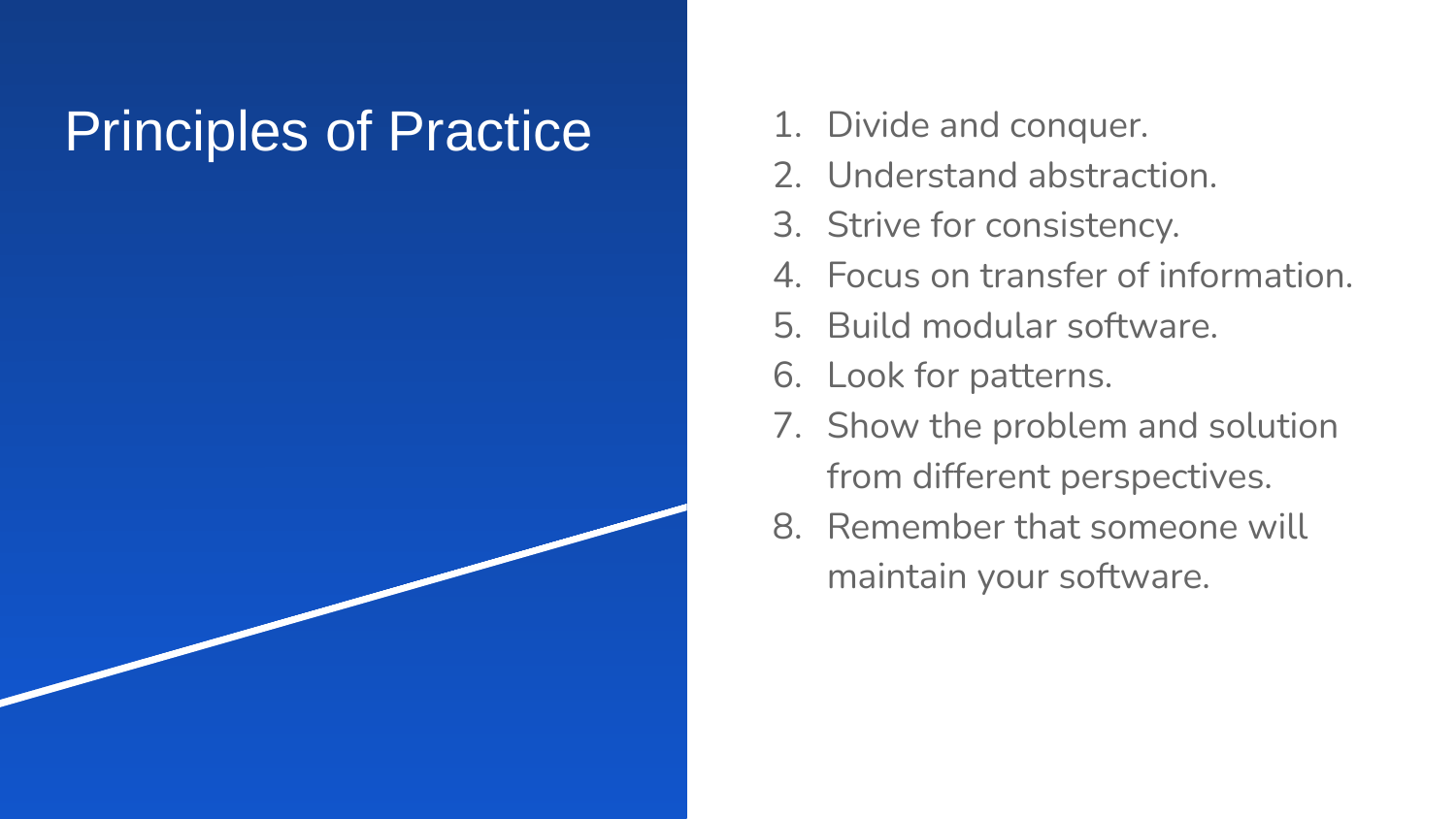

# Principles of Practice
Divide and conquer.
Understand abstraction.
Strive for consistency.
Focus on transfer of information.
Build modular software.
Look for patterns.
Show the problem and solution from different perspectives.
Remember that someone will maintain your software.